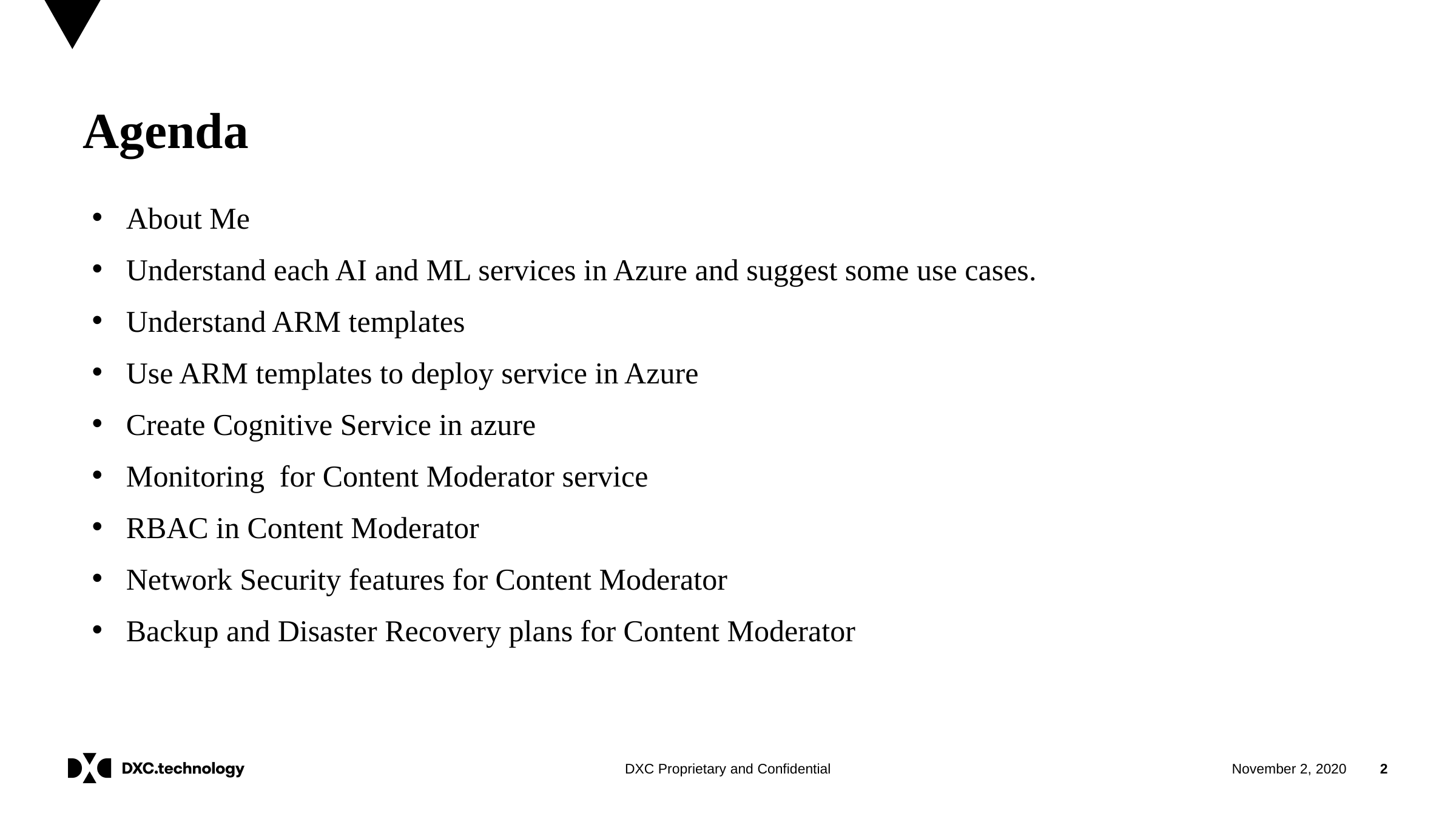

Agenda
About Me
Understand each AI and ML services in Azure and suggest some use cases.
Understand ARM templates
Use ARM templates to deploy service in Azure
Create Cognitive Service in azure
Monitoring  for Content Moderator service
RBAC in Content Moderator
Network Security features for Content Moderator
Backup and Disaster Recovery plans for Content Moderator